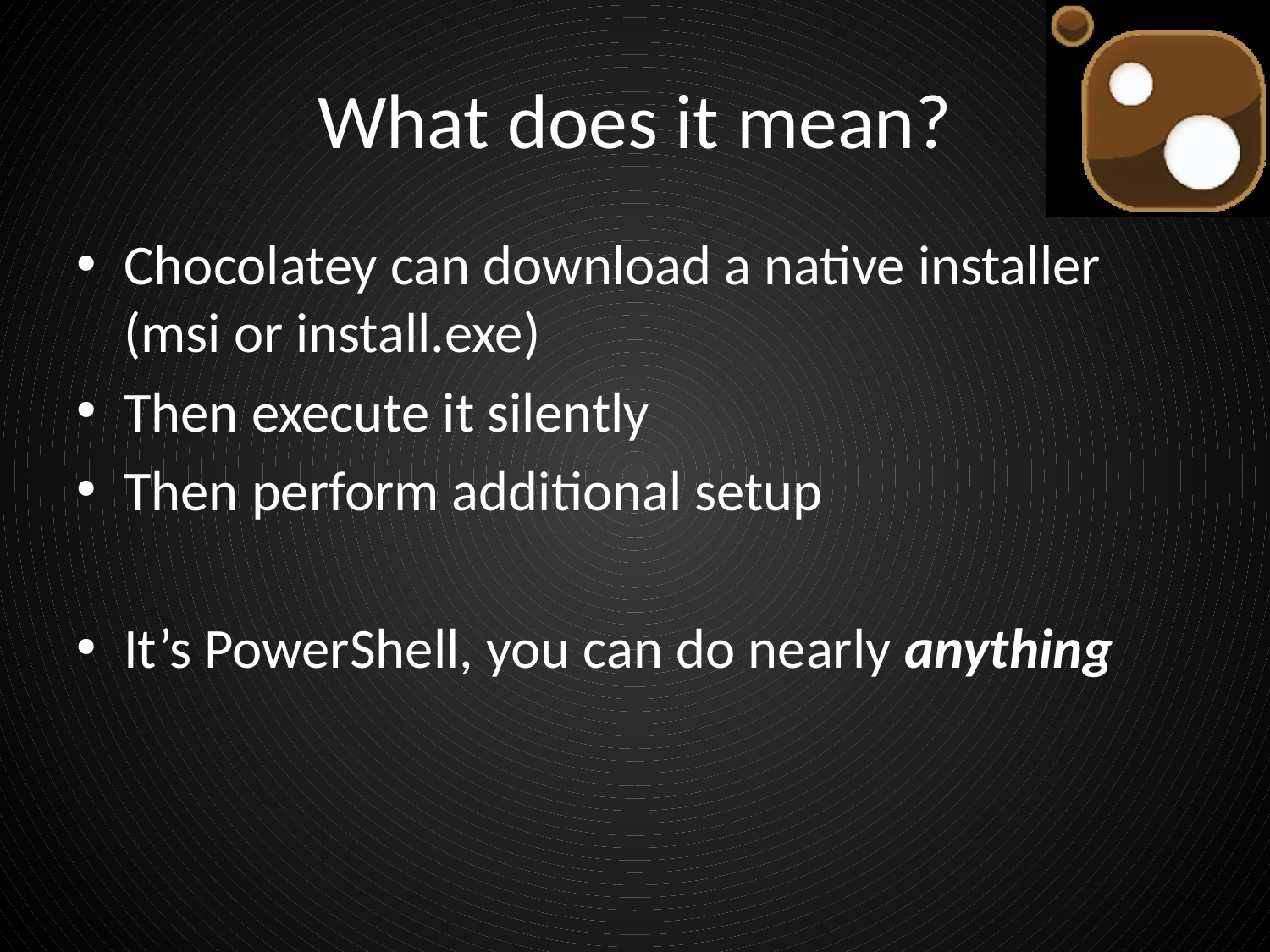

# What does it mean?
Chocolatey can download a native installer (msi or install.exe)
Then execute it silently
Then perform additional setup

It’s PowerShell, you can do nearly anything